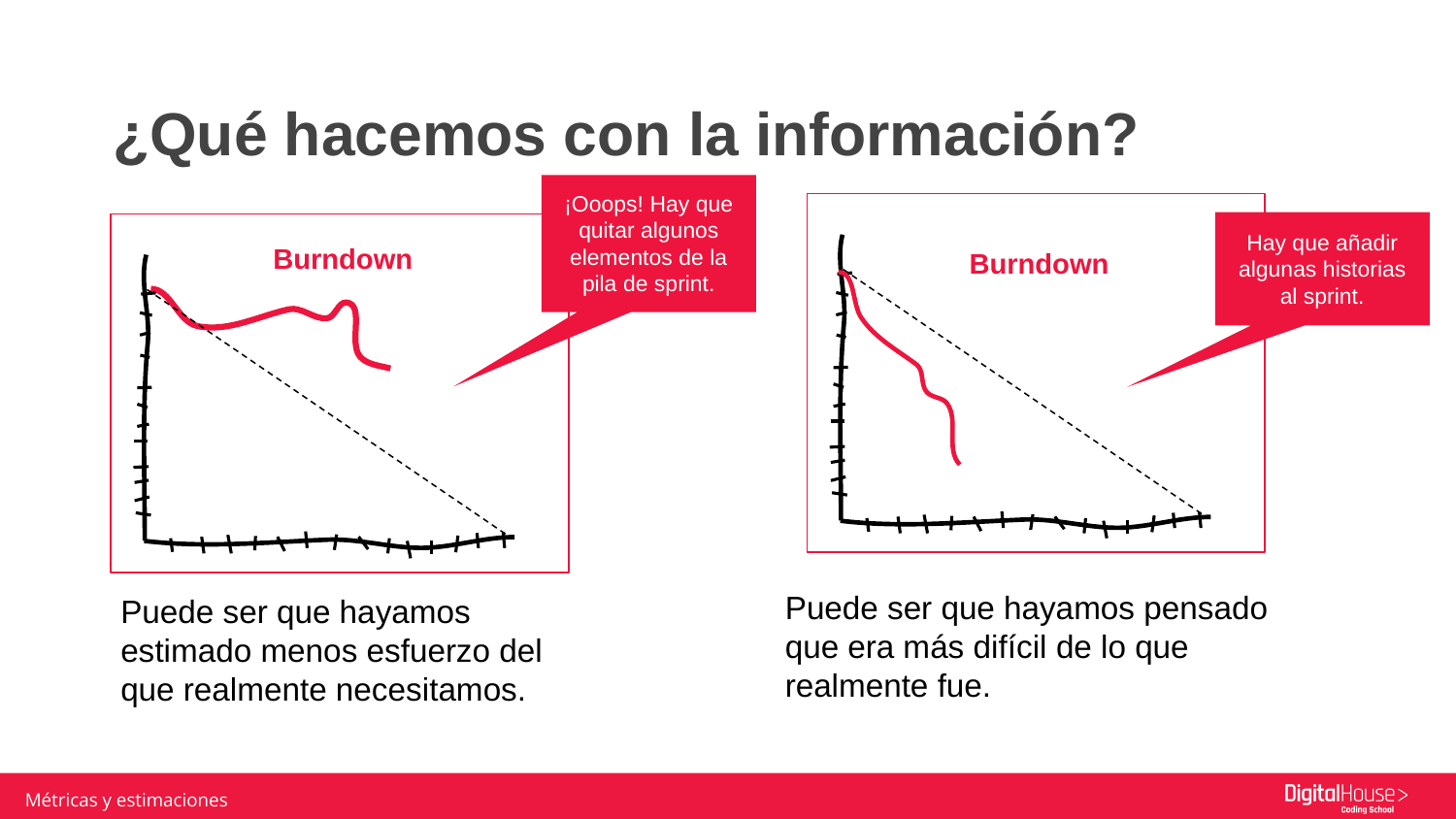

# ¿Qué hacemos con la información?

¡Ooops! Hay que quitar algunos elementos de la pila de sprint.

Hay que añadir algunas historias al sprint.
Burndown
Burndown

Puede ser que hayamos pensado que era más difícil de lo que realmente fue.
Puede ser que hayamos estimado menos esfuerzo del que realmente necesitamos.